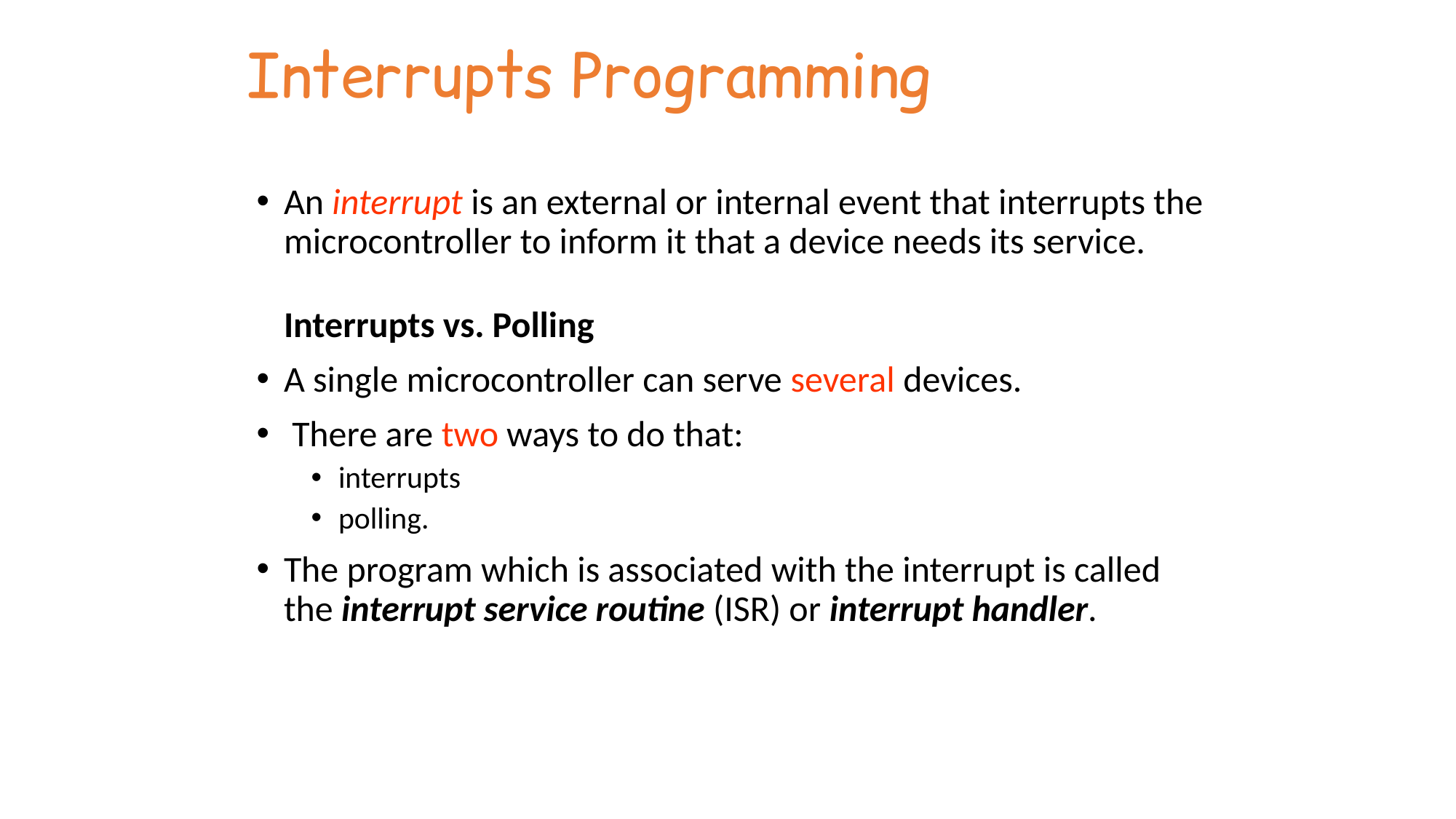

# Interrupts Programming
An interrupt is an external or internal event that interrupts the microcontroller to inform it that a device needs its service.

	Interrupts vs. Polling
A single microcontroller can serve several devices.
 There are two ways to do that:
interrupts
polling.
The program which is associated with the interrupt is called the interrupt service routine (ISR) or interrupt handler.